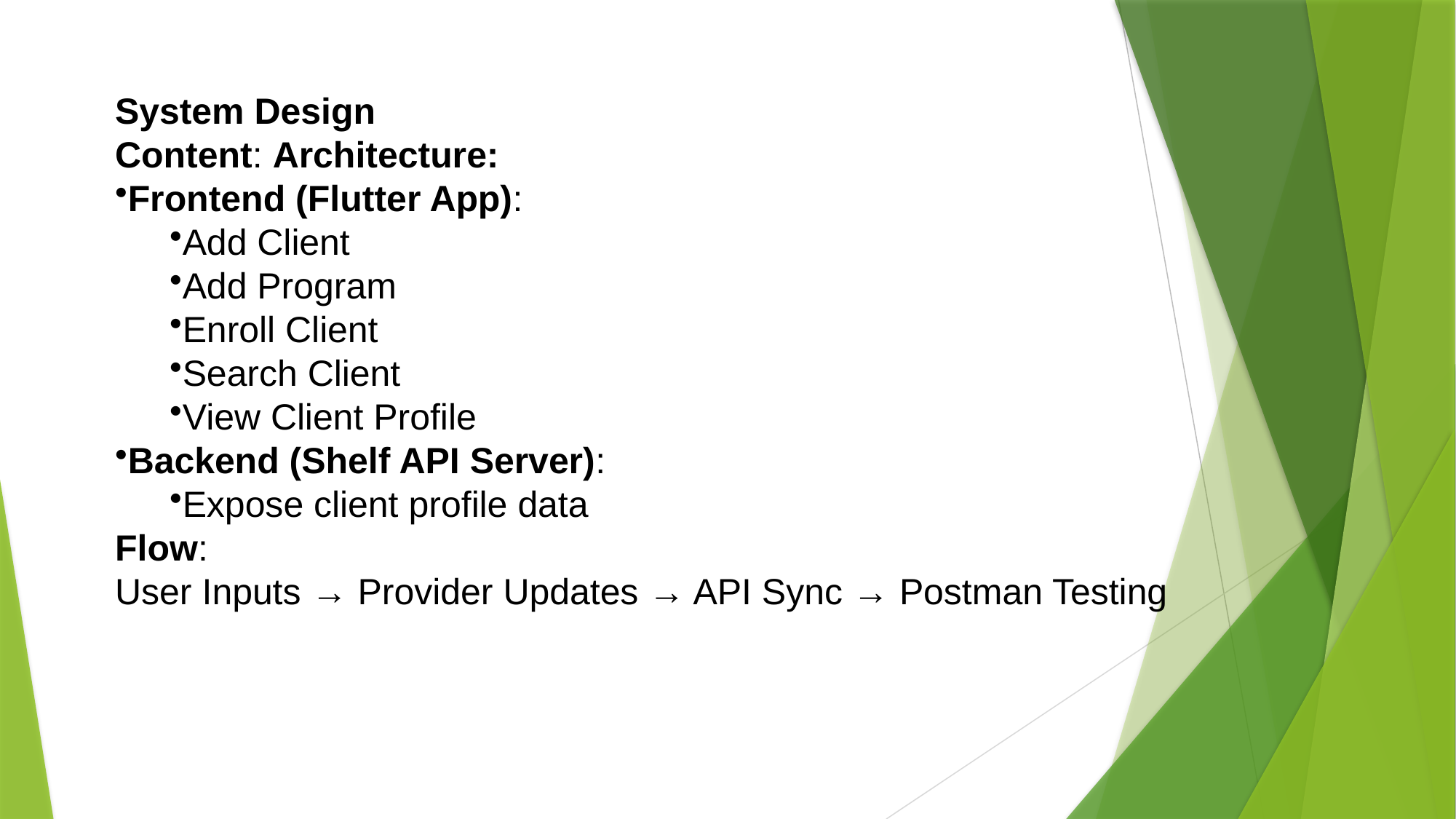

System Design
Content: Architecture:
Frontend (Flutter App):
Add Client
Add Program
Enroll Client
Search Client
View Client Profile
Backend (Shelf API Server):
Expose client profile data
Flow:
User Inputs → Provider Updates → API Sync → Postman Testing